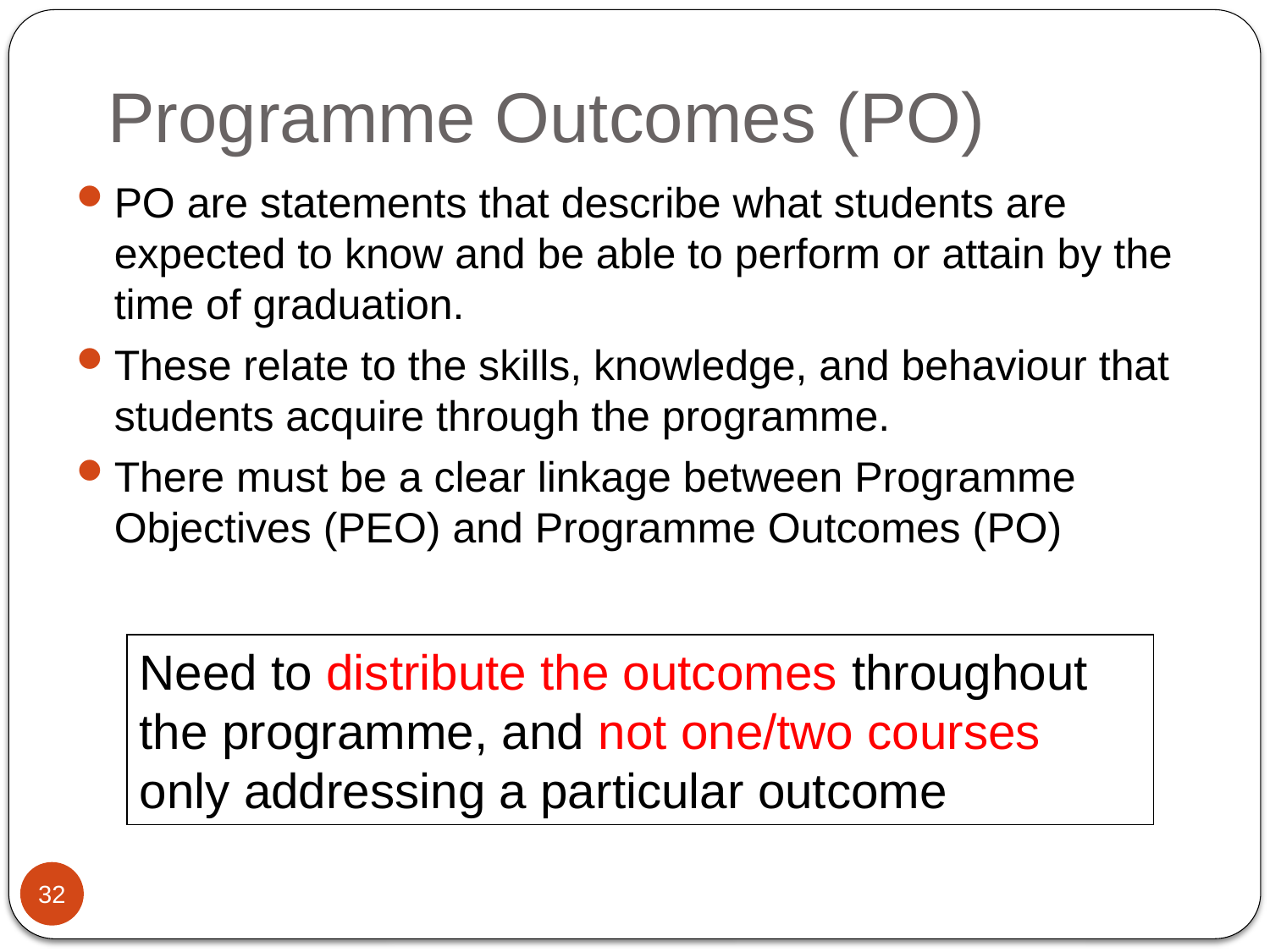

# Programme Outcomes (PO)
PO are statements that describe what students are expected to know and be able to perform or attain by the time of graduation.
These relate to the skills, knowledge, and behaviour that students acquire through the programme.
There must be a clear linkage between Programme Objectives (PEO) and Programme Outcomes (PO)

Need to distribute the outcomes throughout the programme, and not one/two courses only addressing a particular outcome
32